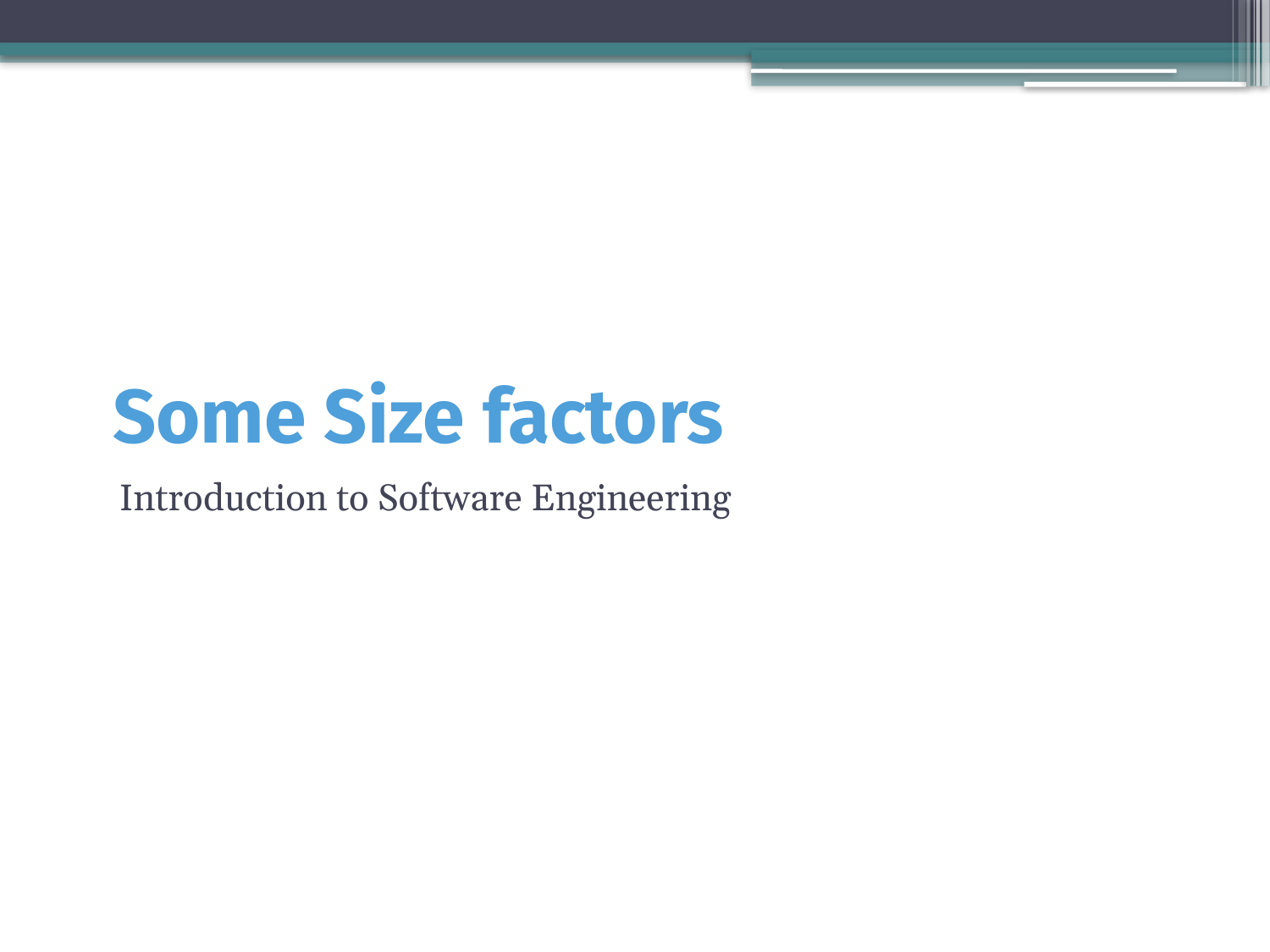

# Some Size factors
Introduction to Software Engineering